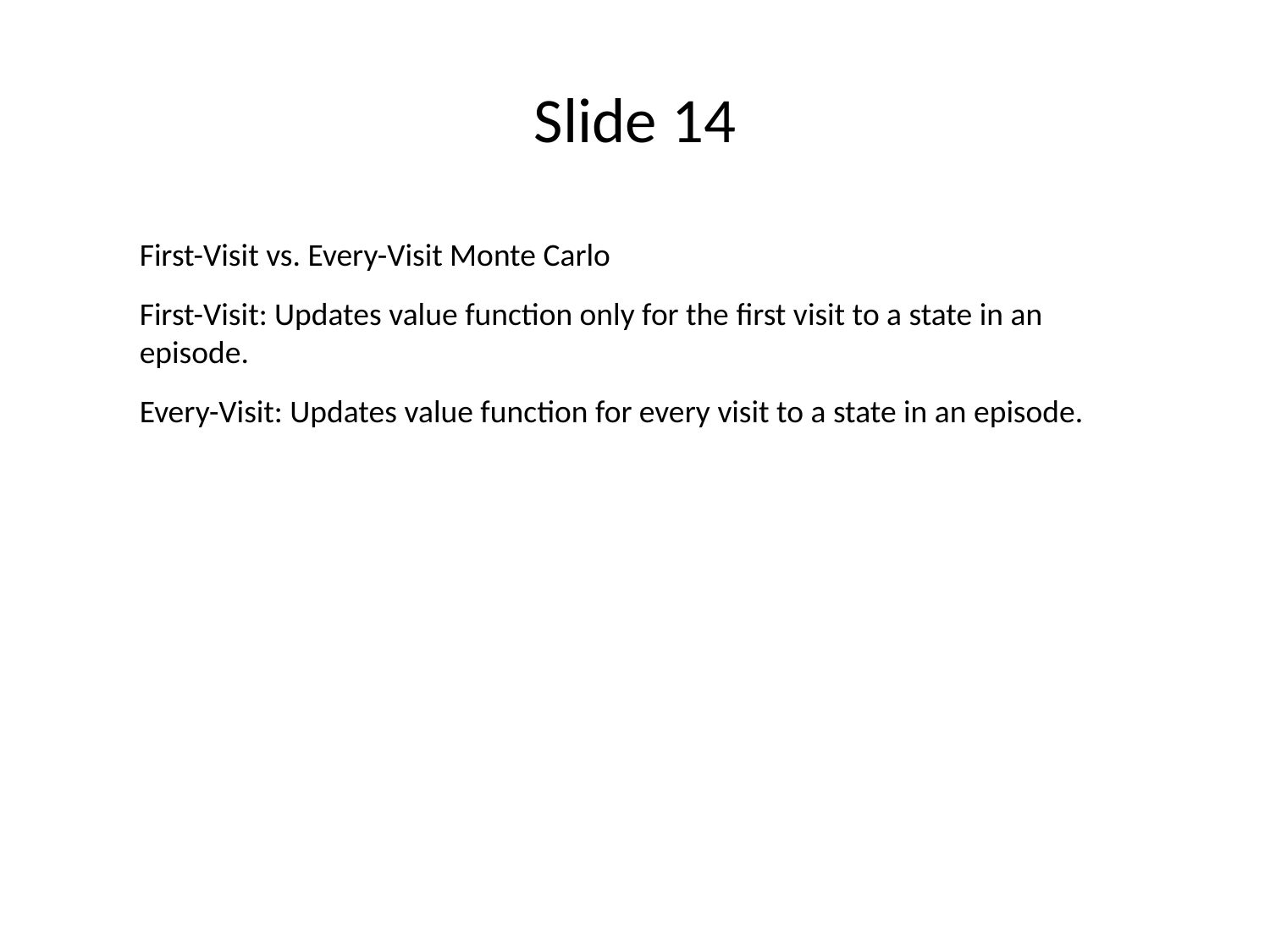

# Slide 14

First-Visit vs. Every-Visit Monte Carlo
First-Visit: Updates value function only for the first visit to a state in an episode.
Every-Visit: Updates value function for every visit to a state in an episode.